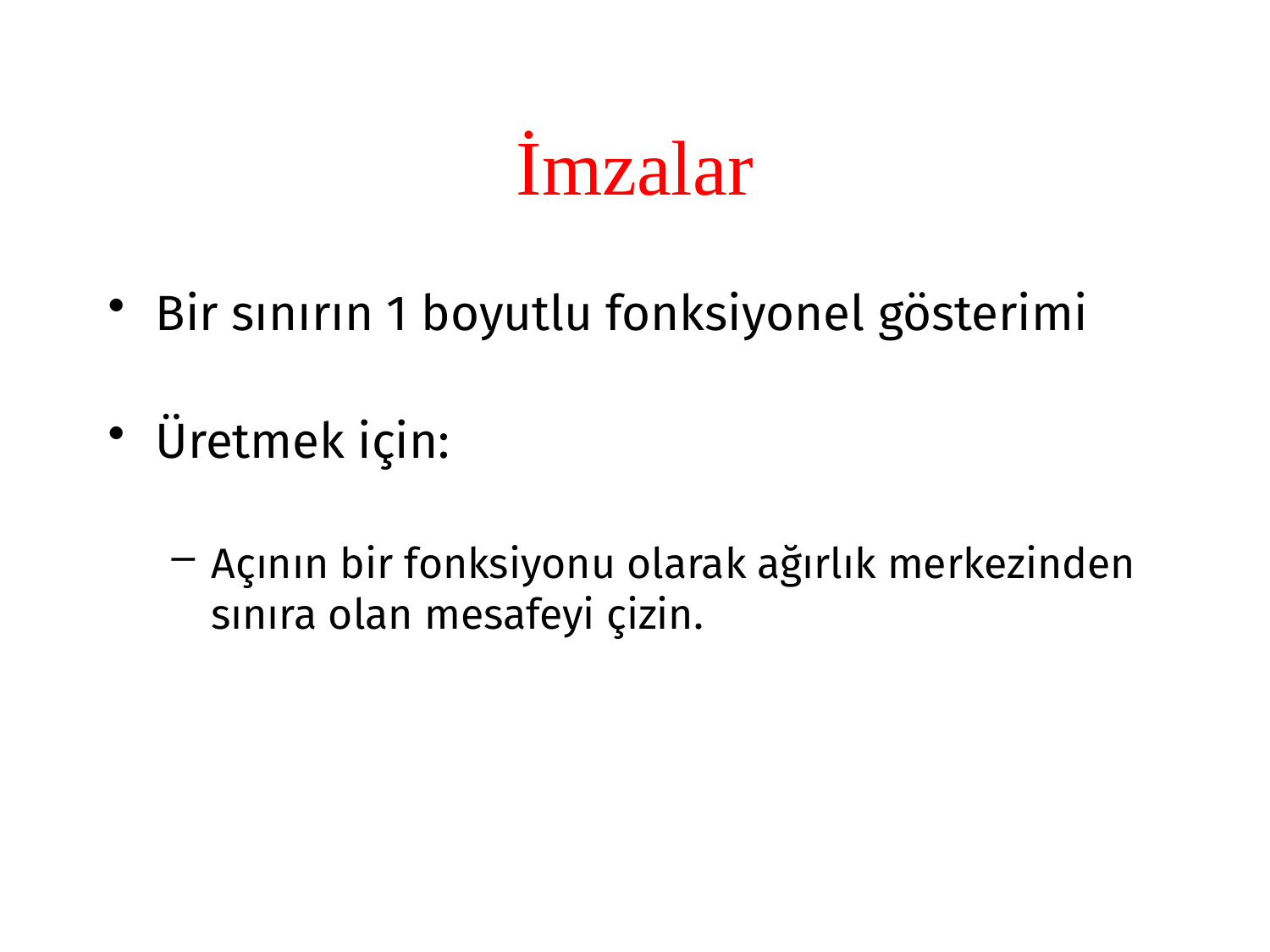

# İmzalar
Bir sınırın 1 boyutlu fonksiyonel gösterimi

Üretmek için:

Açının bir fonksiyonu olarak ağırlık merkezinden sınıra olan mesafeyi çizin.